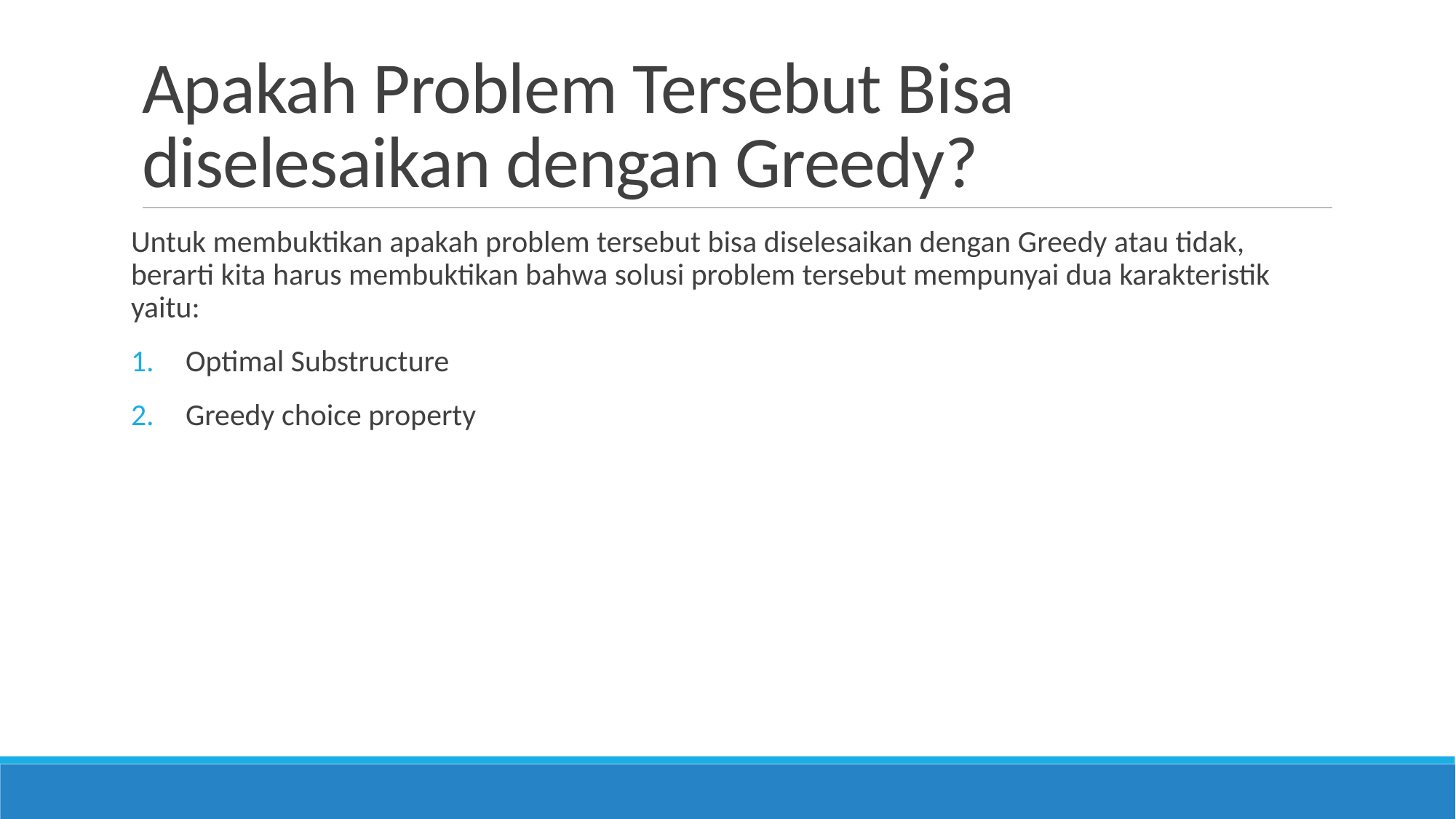

# Apakah Problem Tersebut Bisa diselesaikan dengan Greedy?
Untuk membuktikan apakah problem tersebut bisa diselesaikan dengan Greedy atau tidak, berarti kita harus membuktikan bahwa solusi problem tersebut mempunyai dua karakteristik yaitu:
Optimal Substructure
Greedy choice property